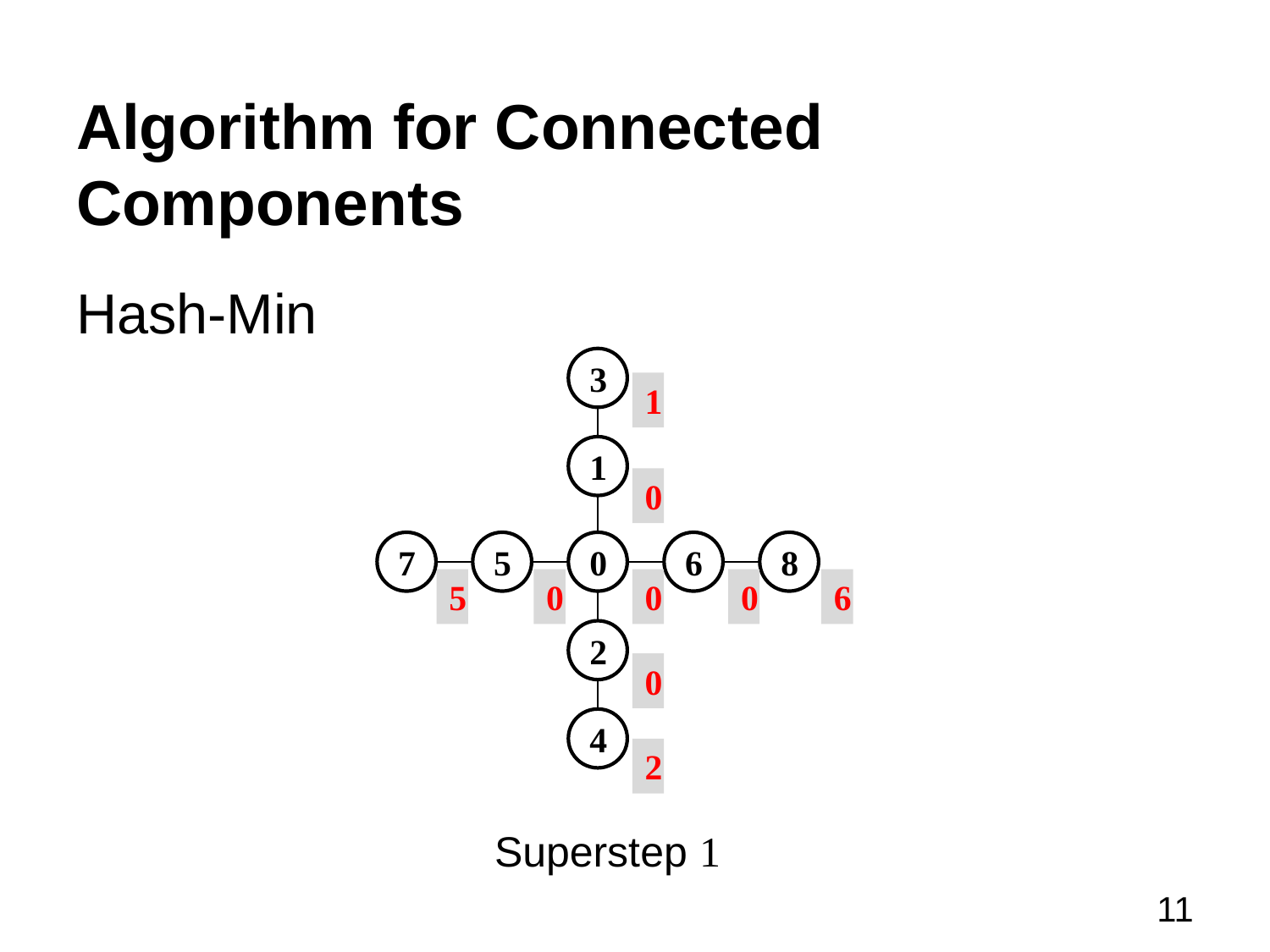

# Algorithm for Connected Components
Hash-Min
3
1
7
5
0
6
8
2
4
1
0
5
0
0
0
6
0
2
Superstep 1
11